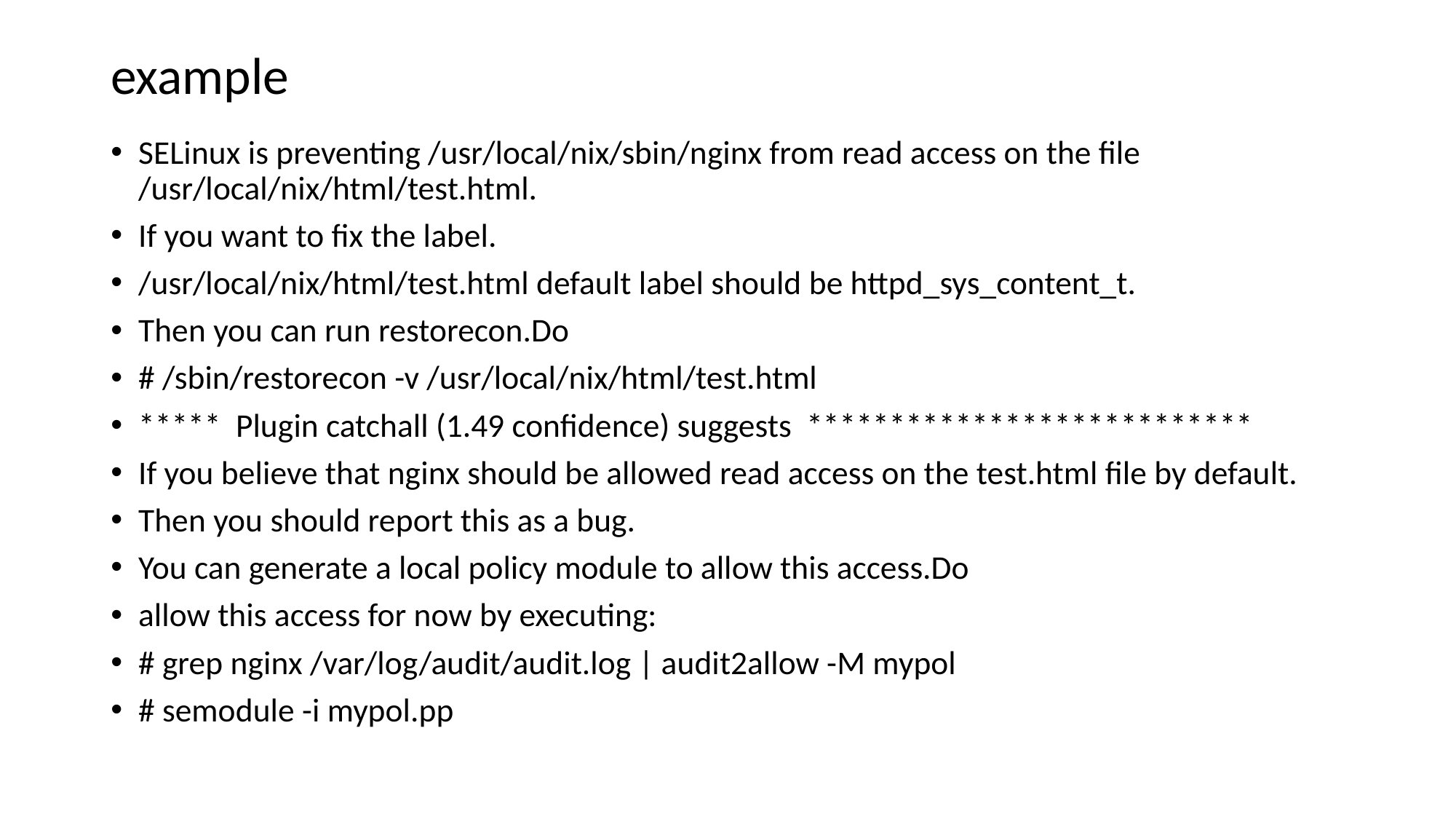

# example
SELinux is preventing /usr/local/nix/sbin/nginx from read access on the file /usr/local/nix/html/test.html.
If you want to fix the label.
/usr/local/nix/html/test.html default label should be httpd_sys_content_t.
Then you can run restorecon.Do
# /sbin/restorecon -v /usr/local/nix/html/test.html
*****  Plugin catchall (1.49 confidence) suggests  ***************************
If you believe that nginx should be allowed read access on the test.html file by default.
Then you should report this as a bug.
You can generate a local policy module to allow this access.Do
allow this access for now by executing:
# grep nginx /var/log/audit/audit.log | audit2allow -M mypol
# semodule -i mypol.pp